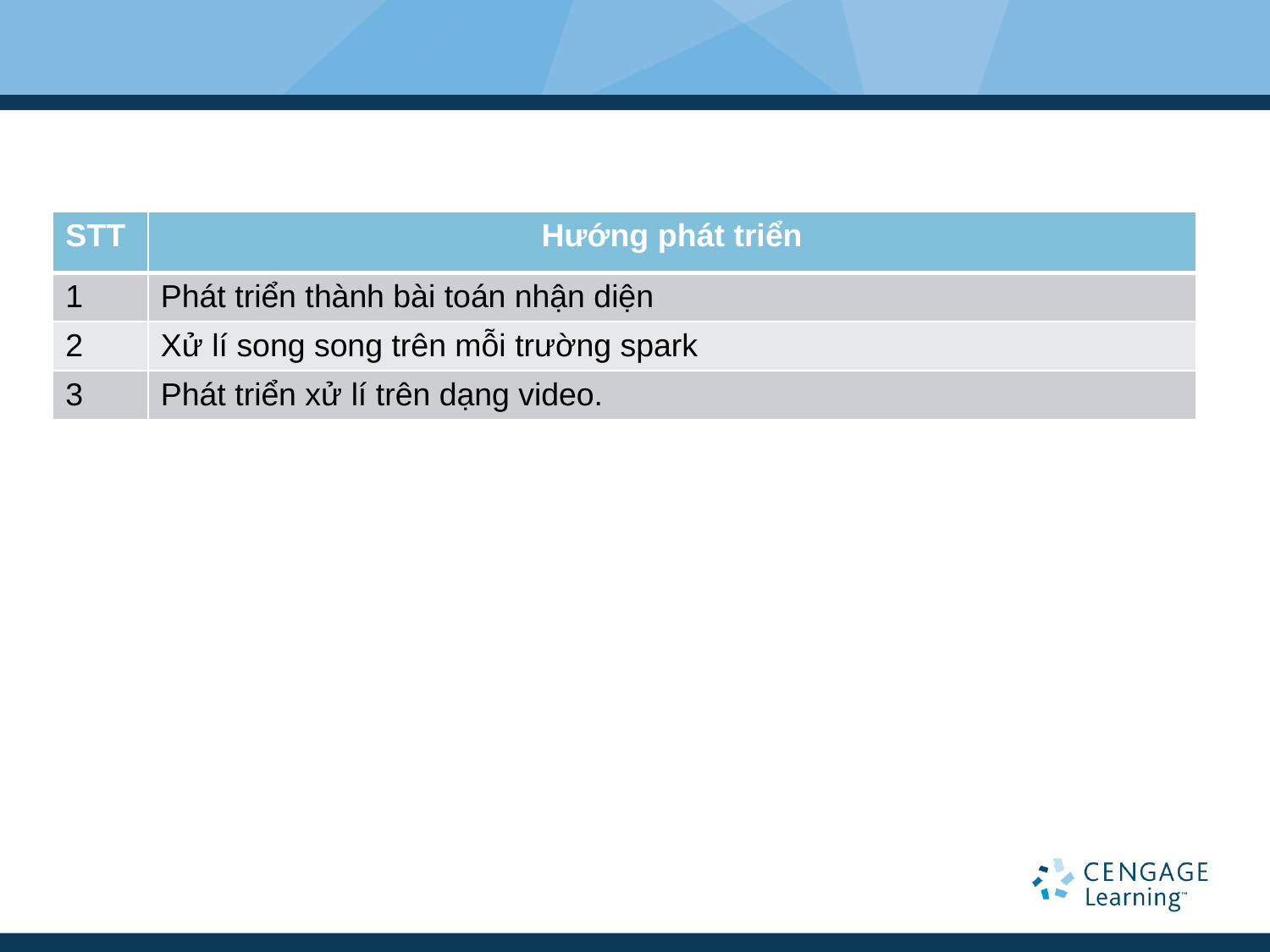

| STT | Hướng phát triển |
| --- | --- |
| 1 | Phát triển thành bài toán nhận diện |
| 2 | Xử lí song song trên mỗi trường spark |
| 3 | Phát triển xử lí trên dạng video. |